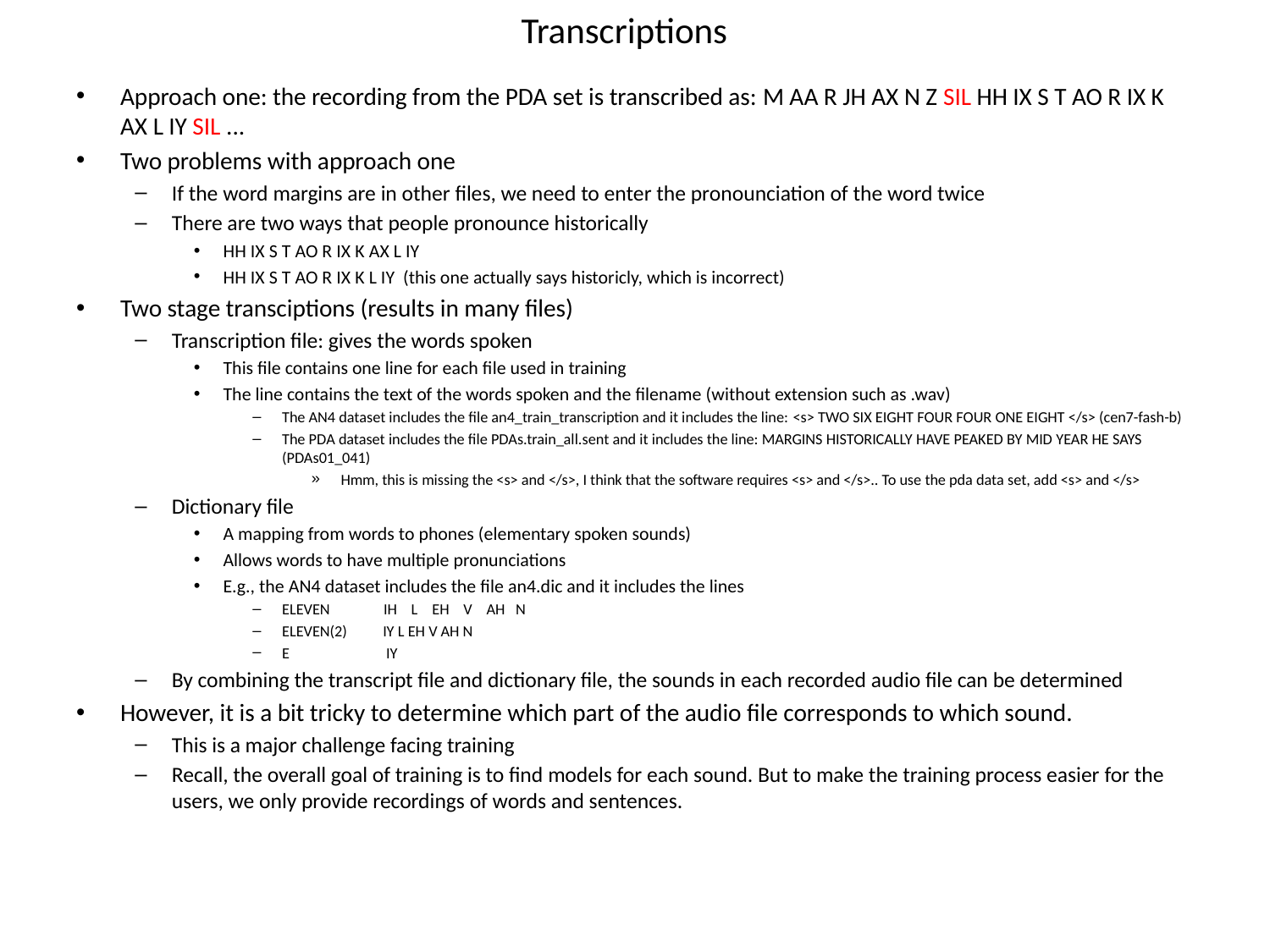

# Transcriptions
Approach one: the recording from the PDA set is transcribed as: M AA R JH AX N Z SIL HH IX S T AO R IX K AX L IY SIL ...
Two problems with approach one
If the word margins are in other files, we need to enter the pronounciation of the word twice
There are two ways that people pronounce historically
HH IX S T AO R IX K AX L IY
HH IX S T AO R IX K L IY  (this one actually says historicly, which is incorrect)
Two stage transciptions (results in many files)
Transcription file: gives the words spoken
This file contains one line for each file used in training
The line contains the text of the words spoken and the filename (without extension such as .wav)
The AN4 dataset includes the file an4_train_transcription and it includes the line: <s> TWO SIX EIGHT FOUR FOUR ONE EIGHT </s> (cen7-fash-b)
The PDA dataset includes the file PDAs.train_all.sent and it includes the line: MARGINS HISTORICALLY HAVE PEAKED BY MID YEAR HE SAYS (PDAs01_041)
Hmm, this is missing the <s> and </s>, I think that the software requires <s> and </s>.. To use the pda data set, add <s> and </s>
Dictionary file
A mapping from words to phones (elementary spoken sounds)
Allows words to have multiple pronunciations
E.g., the AN4 dataset includes the file an4.dic and it includes the lines
ELEVEN               IH    L    EH    V    AH   N
ELEVEN(2)          IY L EH V AH N
E                           IY
By combining the transcript file and dictionary file, the sounds in each recorded audio file can be determined
However, it is a bit tricky to determine which part of the audio file corresponds to which sound.
This is a major challenge facing training
Recall, the overall goal of training is to find models for each sound. But to make the training process easier for the users, we only provide recordings of words and sentences.